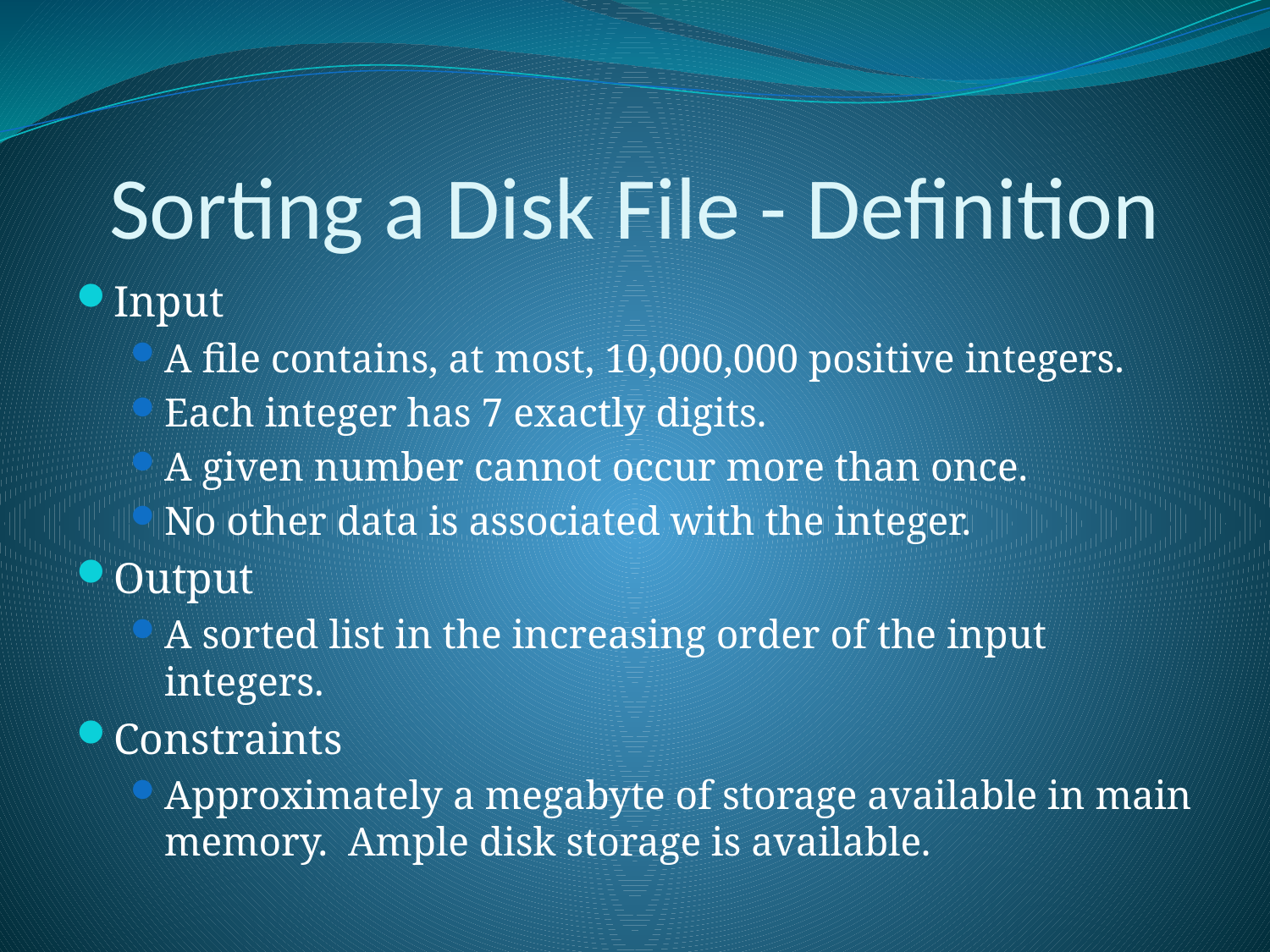

# Sorting a Disk File - Definition
Input
A file contains, at most, 10,000,000 positive integers.
Each integer has 7 exactly digits.
A given number cannot occur more than once.
No other data is associated with the integer.
Output
A sorted list in the increasing order of the input integers.
Constraints
Approximately a megabyte of storage available in main memory.  Ample disk storage is available.